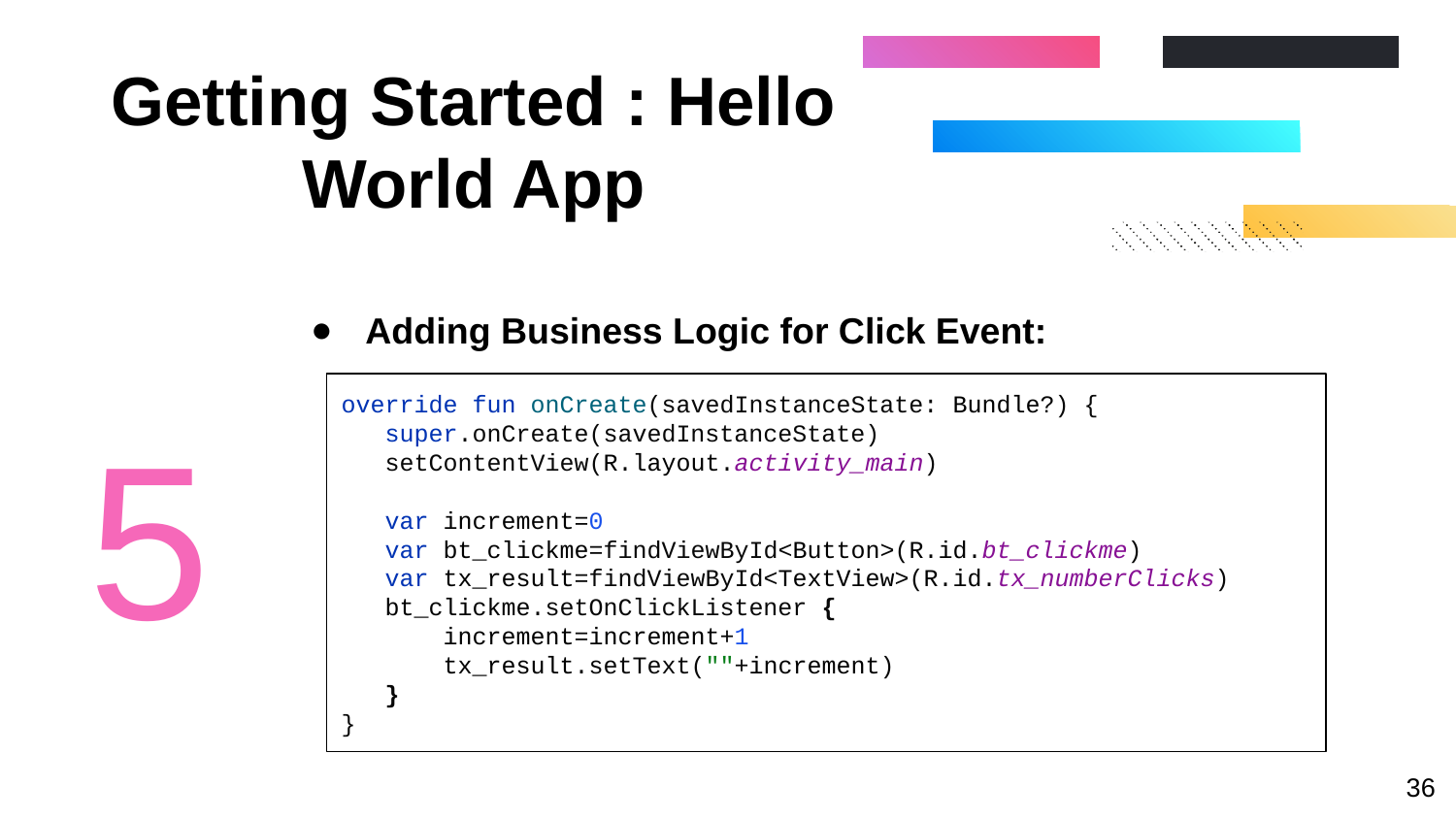

# Getting Started : Hello World App
Adding Business Logic for Click Event:

5
override fun onCreate(savedInstanceState: Bundle?) {
   super.onCreate(savedInstanceState)
   setContentView(R.layout.activity_main)

   var increment=0
   var bt_clickme=findViewById<Button>(R.id.bt_clickme)
   var tx_result=findViewById<TextView>(R.id.tx_numberClicks)
   bt_clickme.setOnClickListener {
       increment=increment+1
       tx_result.setText(""+increment)
   }
}
36